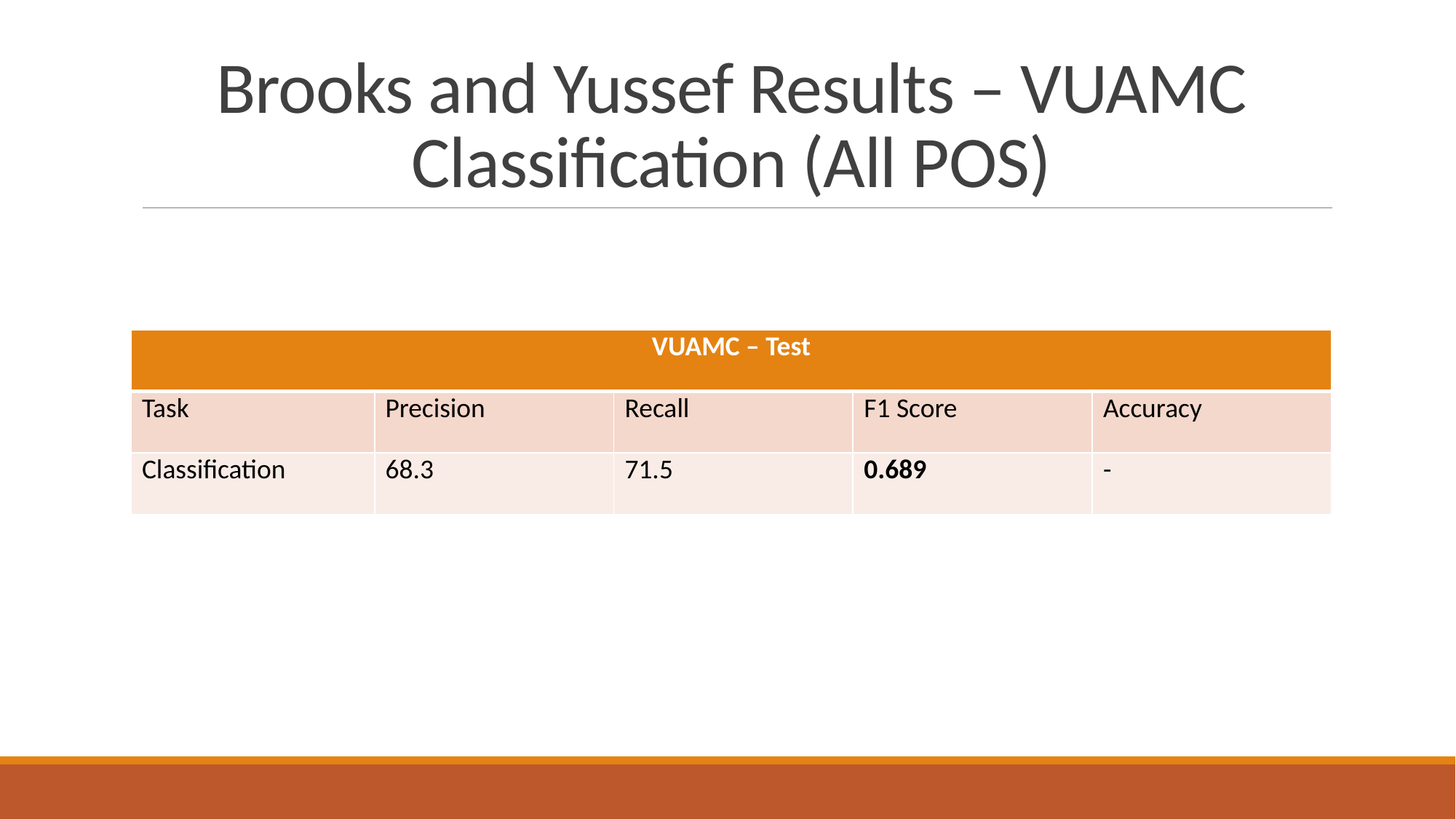

# Brooks and Yussef Results – VUAMC Classification (All POS)
| VUAMC – Test |  |  |  |  |
| --- | --- | --- | --- | --- |
| Task | Precision | Recall | F1 Score | Accuracy |
| Classification | 68.3 | 71.5 | 0.689 | - |